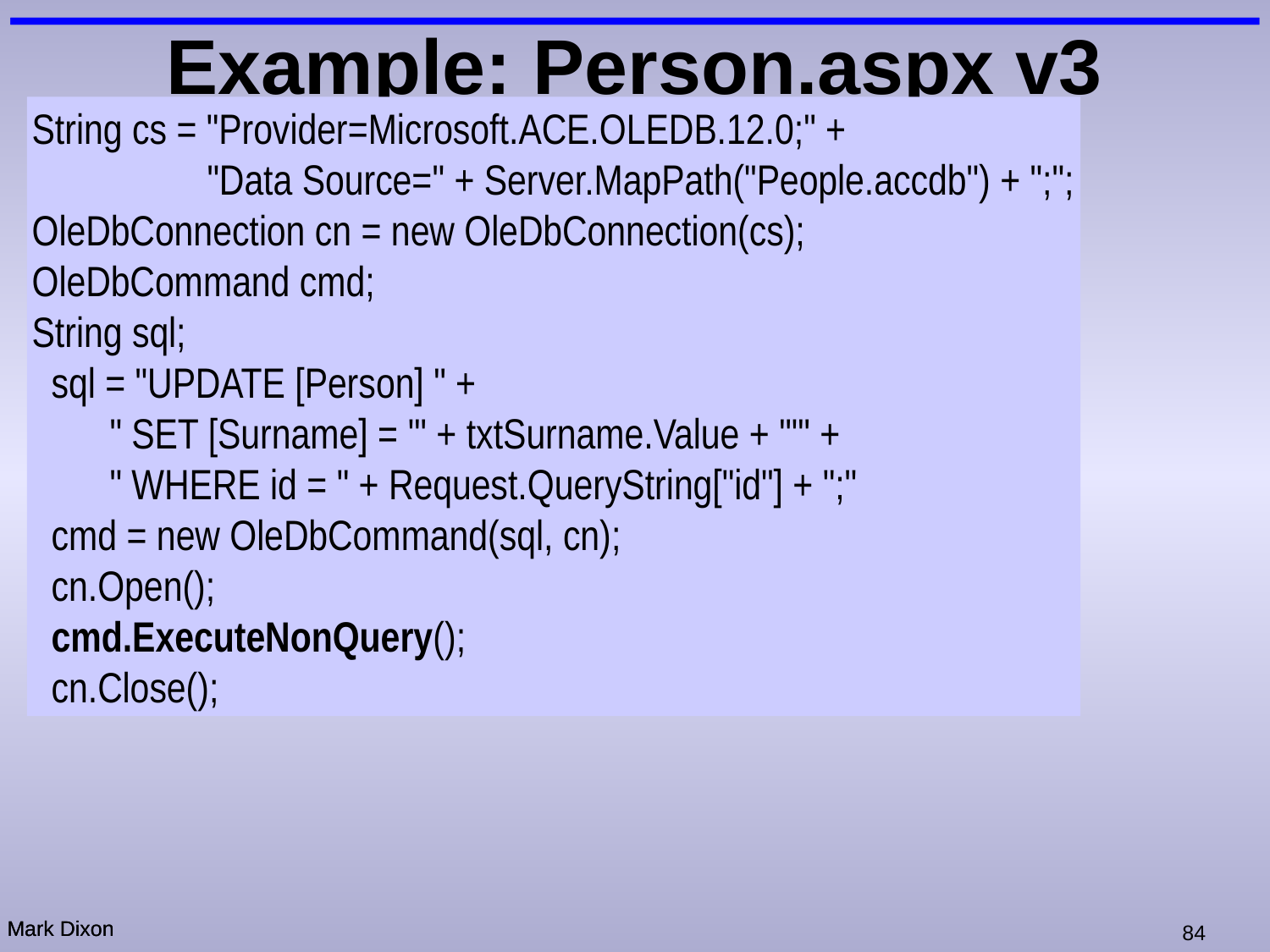

# Example: Person.aspx v3
String cs = "Provider=Microsoft.ACE.OLEDB.12.0;" +
                  "Data Source=" + Server.MapPath("People.accdb") + ";";
OleDbConnection cn = new OleDbConnection(cs);
OleDbCommand cmd;
String sql;
  sql = "UPDATE [Person] " +
        " SET [Surname] = '" + txtSurname.Value + "'" +
        " WHERE id = " + Request.QueryString["id"] + ";"
  cmd = new OleDbCommand(sql, cn);
  cn.Open();
  cmd.ExecuteNonQuery();
  cn.Close();